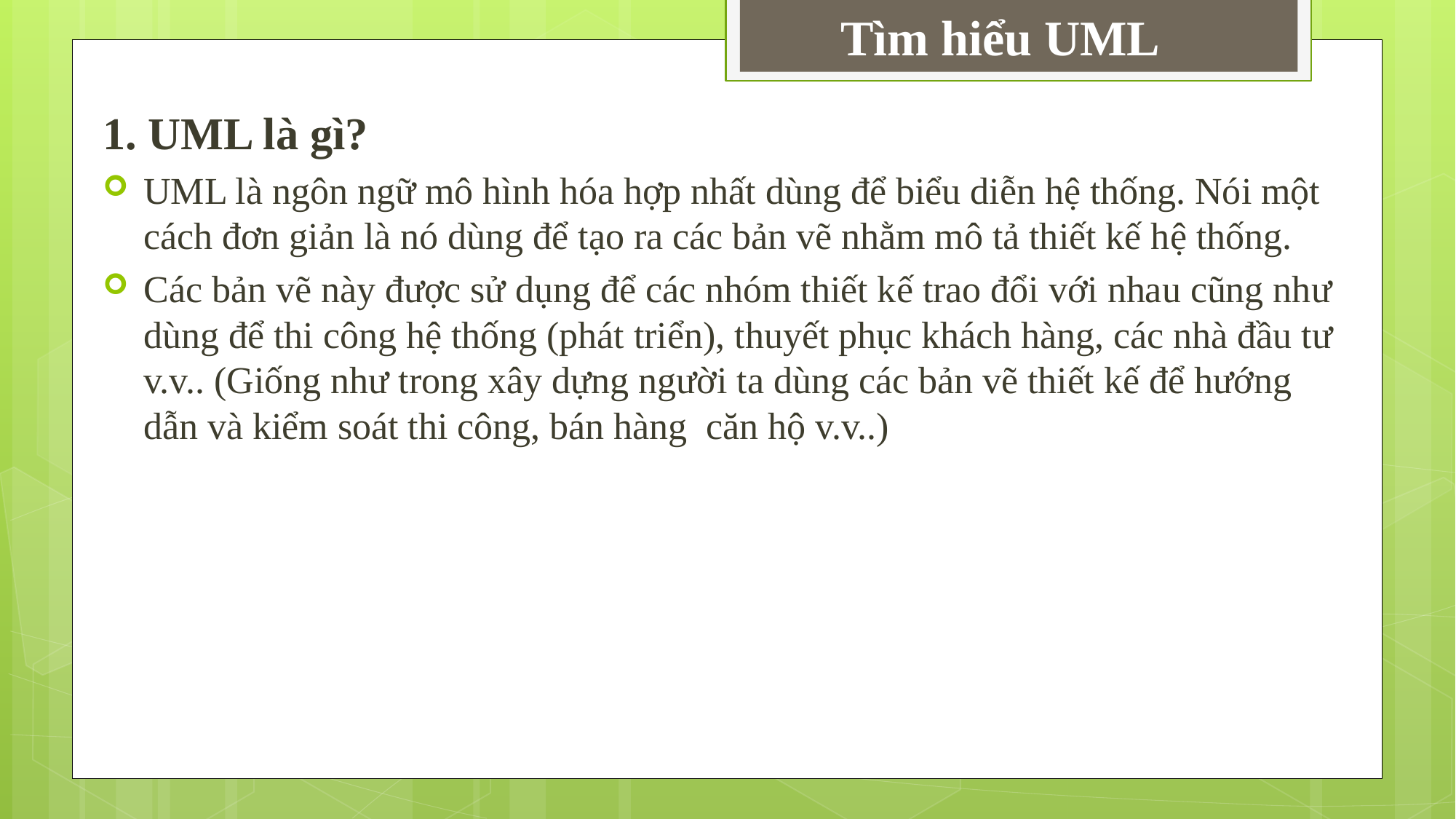

# Tìm hiểu UML
1. UML là gì?
UML là ngôn ngữ mô hình hóa hợp nhất dùng để biểu diễn hệ thống. Nói một cách đơn giản là nó dùng để tạo ra các bản vẽ nhằm mô tả thiết kế hệ thống.
Các bản vẽ này được sử dụng để các nhóm thiết kế trao đổi với nhau cũng như dùng để thi công hệ thống (phát triển), thuyết phục khách hàng, các nhà đầu tư v.v.. (Giống như trong xây dựng người ta dùng các bản vẽ thiết kế để hướng dẫn và kiểm soát thi công, bán hàng  căn hộ v.v..)